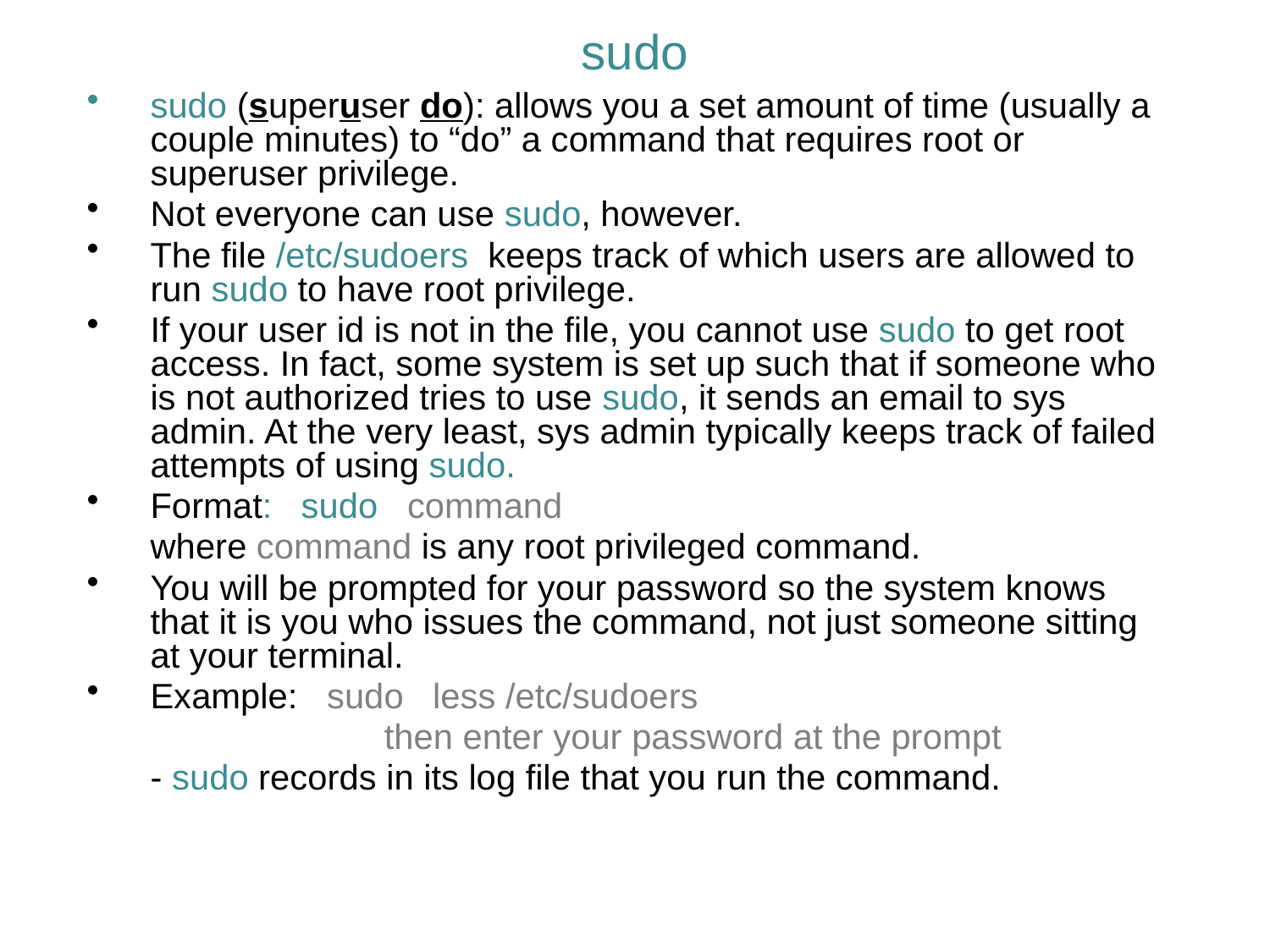

# sudo
sudo (superuser do): allows you a set amount of time (usually a couple minutes) to “do” a command that requires root or superuser privilege.
Not everyone can use sudo, however.
The file /etc/sudoers  keeps track of which users are allowed to run sudo to have root privilege.
If your user id is not in the file, you cannot use sudo to get root access. In fact, some system is set up such that if someone who is not authorized tries to use sudo, it sends an email to sys admin. At the very least, sys admin typically keeps track of failed attempts of using sudo.
Format:   sudo   command
	where command is any root privileged command.
You will be prompted for your password so the system knows that it is you who issues the command, not just someone sitting at your terminal.
Example:   sudo   less /etc/sudoers
		           then enter your password at the prompt
	- sudo records in its log file that you run the command.